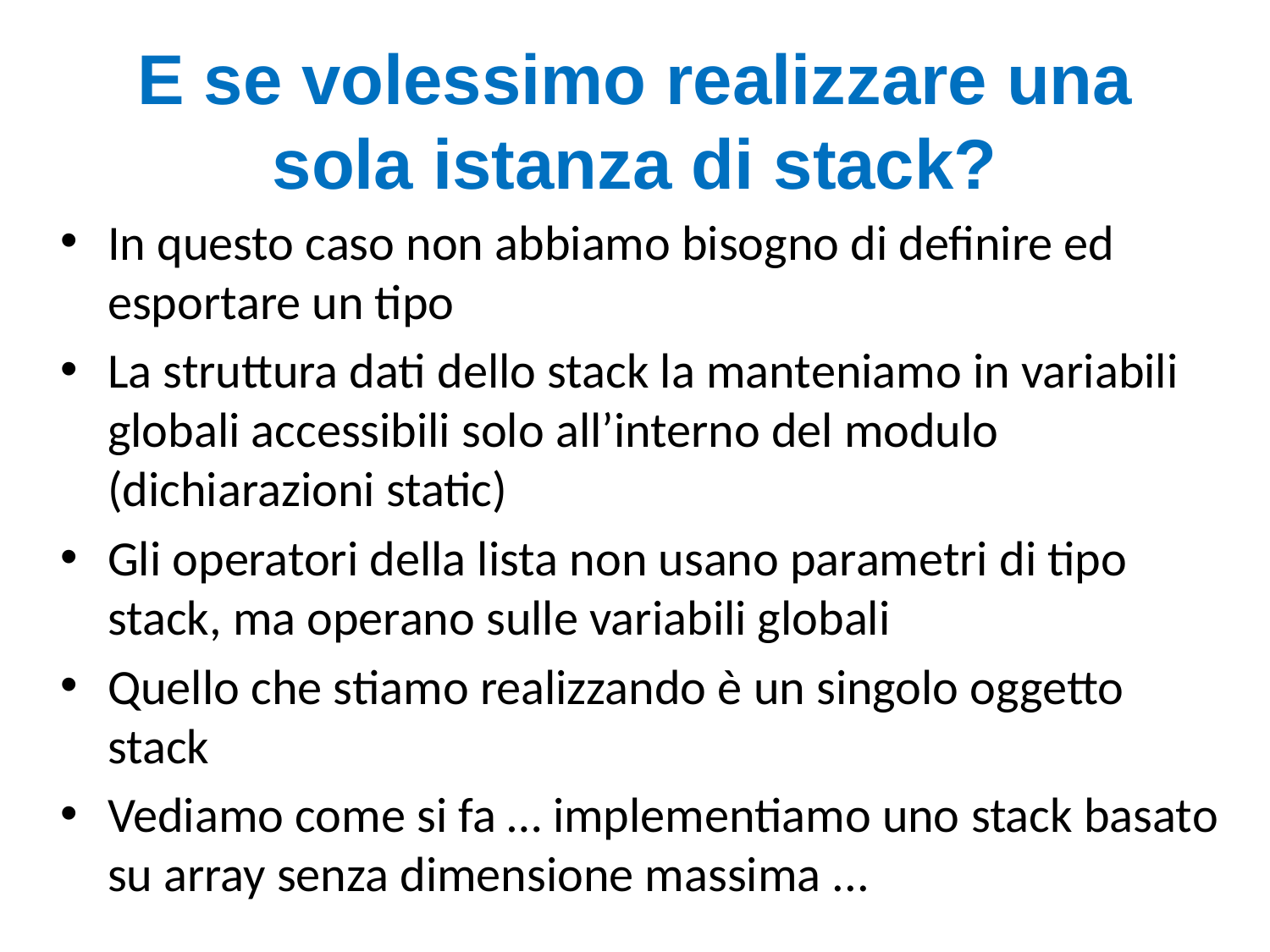

# E se volessimo realizzare una sola istanza di stack?
In questo caso non abbiamo bisogno di definire ed esportare un tipo
La struttura dati dello stack la manteniamo in variabili globali accessibili solo all’interno del modulo (dichiarazioni static)
Gli operatori della lista non usano parametri di tipo stack, ma operano sulle variabili globali
Quello che stiamo realizzando è un singolo oggetto stack
Vediamo come si fa … implementiamo uno stack basato su array senza dimensione massima ...